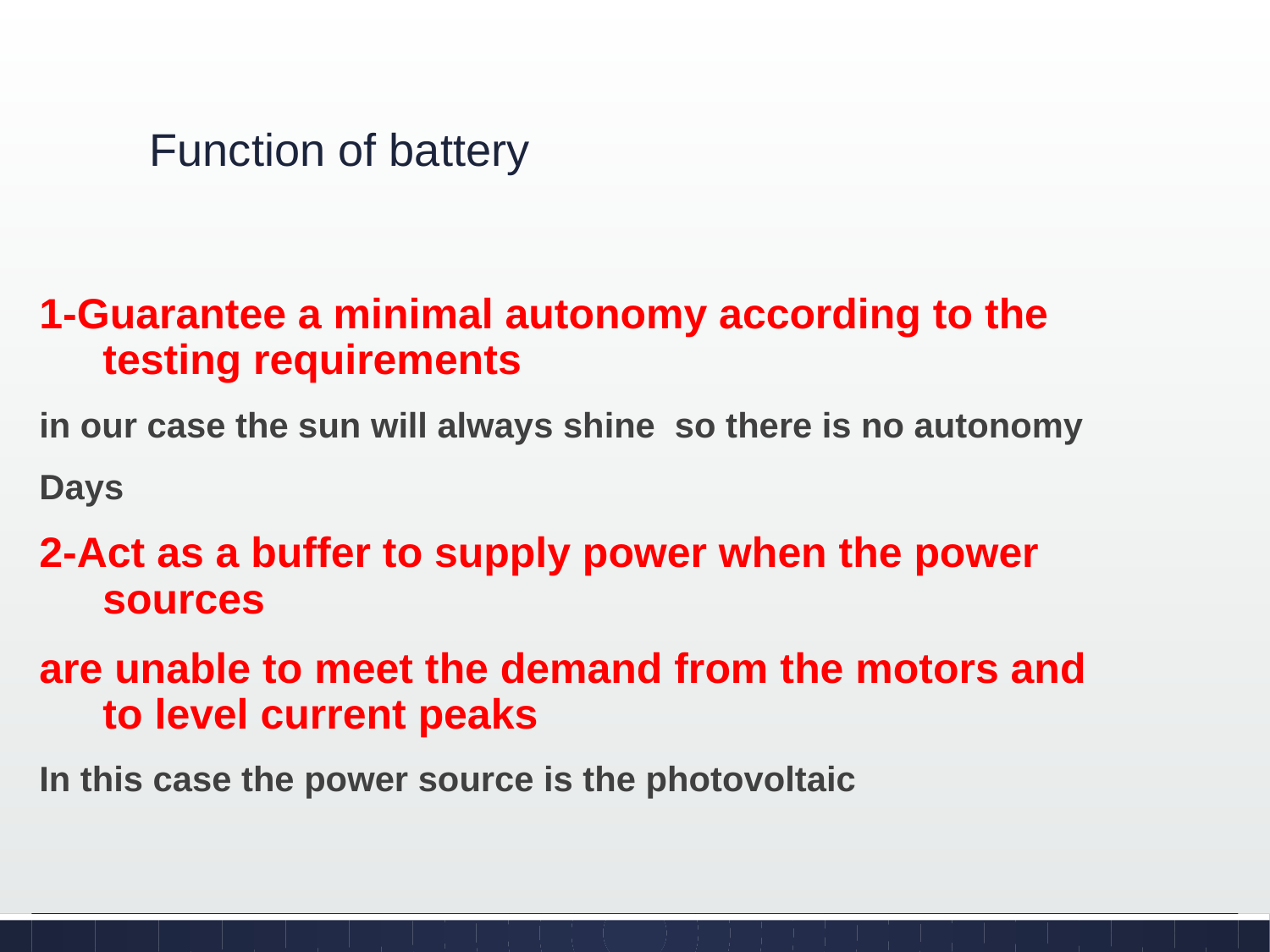

# Function of battery
1-Guarantee a minimal autonomy according to the testing requirements
in our case the sun will always shine  so there is no autonomy
Days
2-Act as a buffer to supply power when the power sources
are unable to meet the demand from the motors and to level current peaks
In this case the power source is the photovoltaic